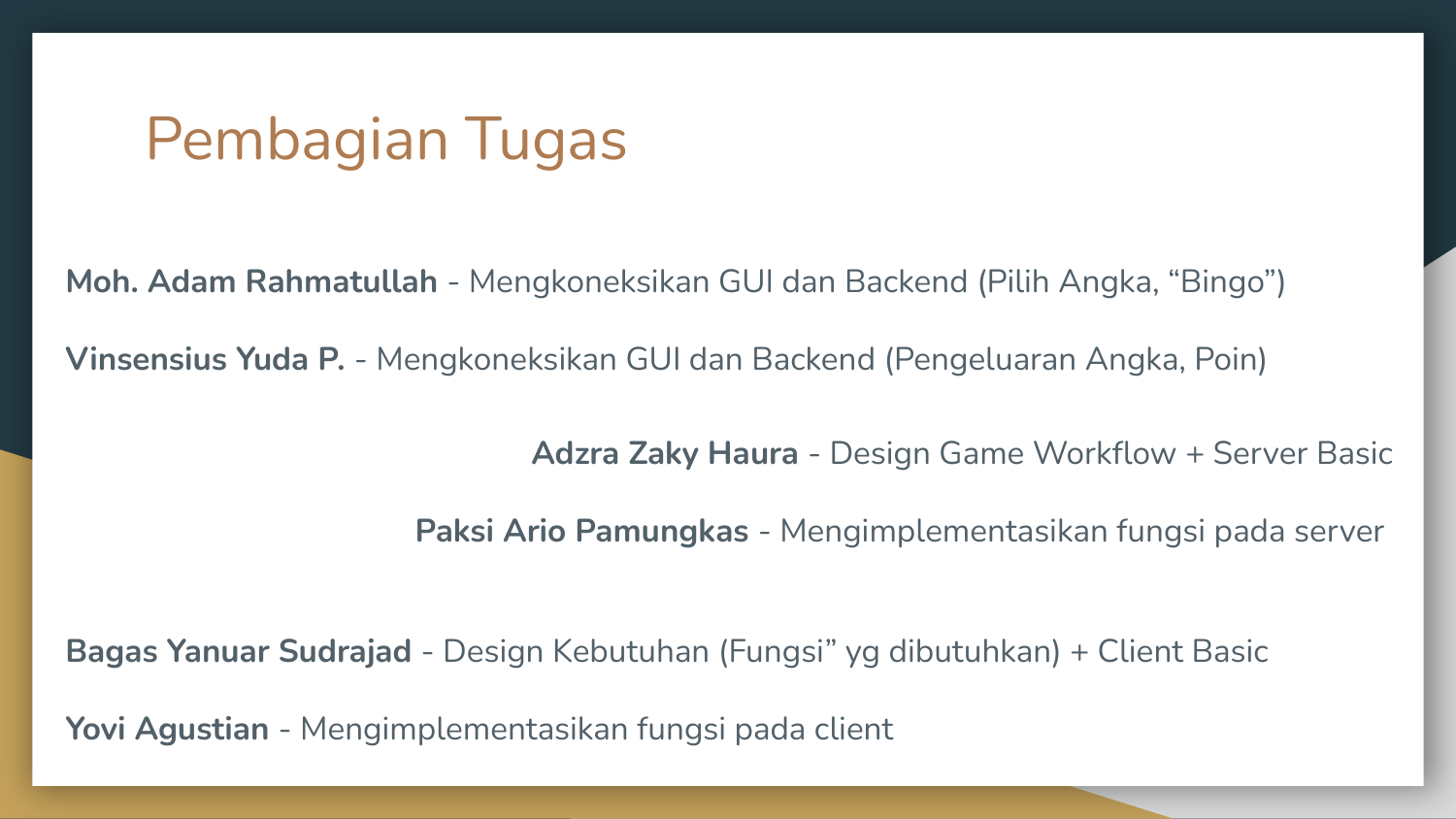

# Pembagian Tugas
Moh. Adam Rahmatullah - Mengkoneksikan GUI dan Backend (Pilih Angka, “Bingo”)

Vinsensius Yuda P. - Mengkoneksikan GUI dan Backend (Pengeluaran Angka, Poin)

Adzra Zaky Haura - Design Game Workflow + Server Basic

Paksi Ario Pamungkas - Mengimplementasikan fungsi pada server
Bagas Yanuar Sudrajad - Design Kebutuhan (Fungsi” yg dibutuhkan) + Client Basic

Yovi Agustian - Mengimplementasikan fungsi pada client